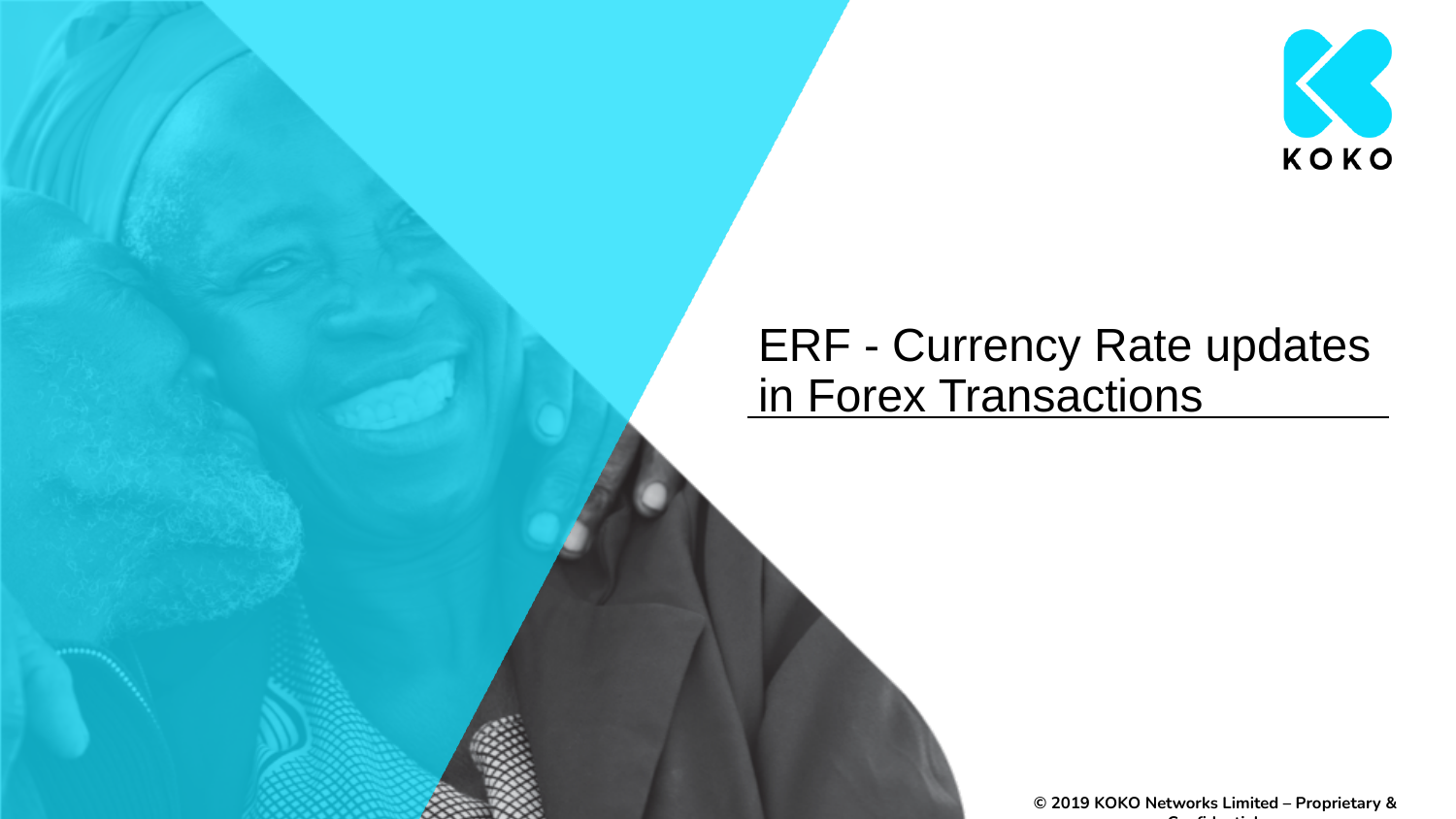

# ERF - Currency Rate updates in Forex Transactions